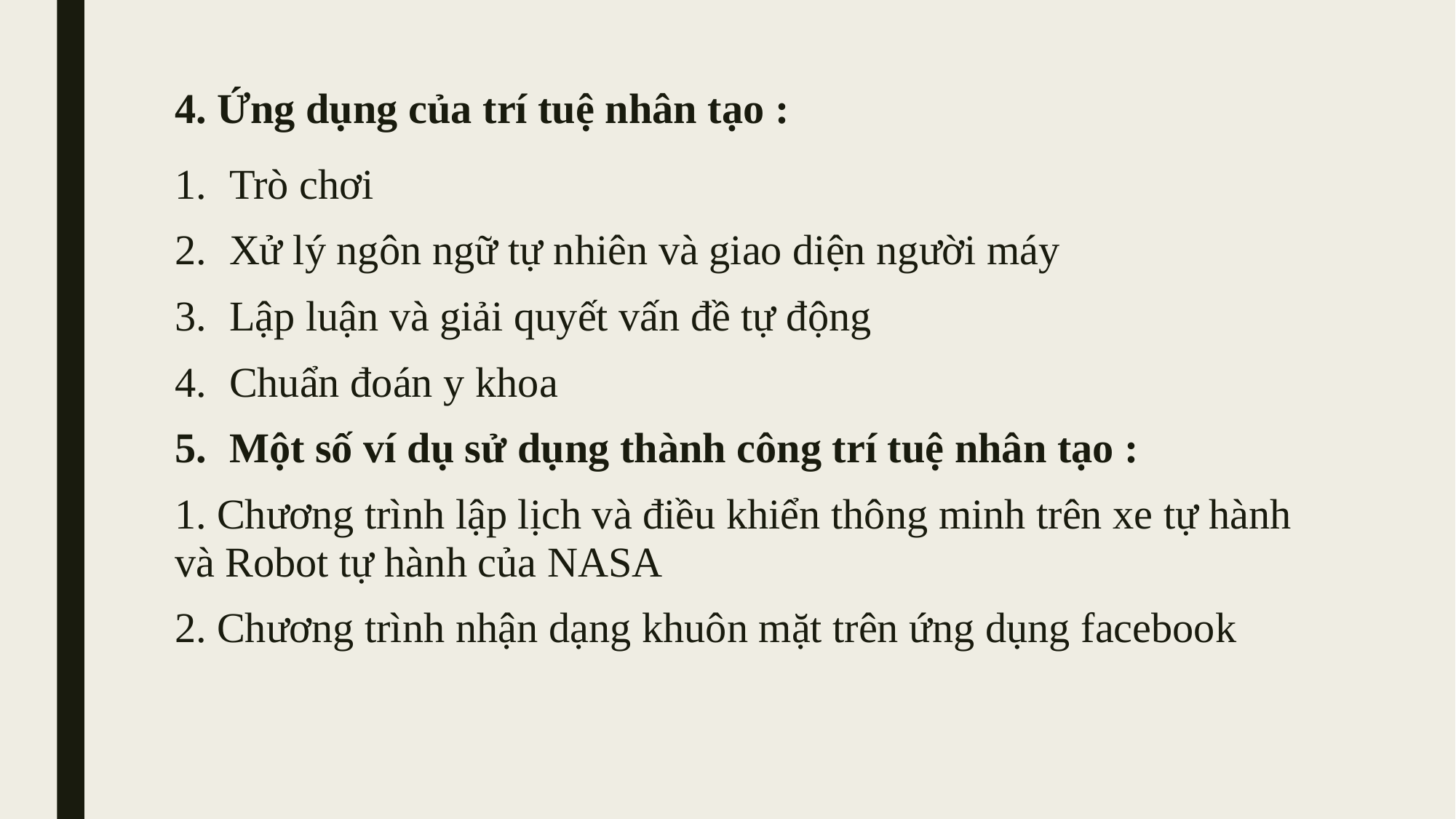

# 4. Ứng dụng của trí tuệ nhân tạo :
Trò chơi
Xử lý ngôn ngữ tự nhiên và giao diện người máy
Lập luận và giải quyết vấn đề tự động
Chuẩn đoán y khoa
Một số ví dụ sử dụng thành công trí tuệ nhân tạo :
1. Chương trình lập lịch và điều khiển thông minh trên xe tự hành và Robot tự hành của NASA
2. Chương trình nhận dạng khuôn mặt trên ứng dụng facebook